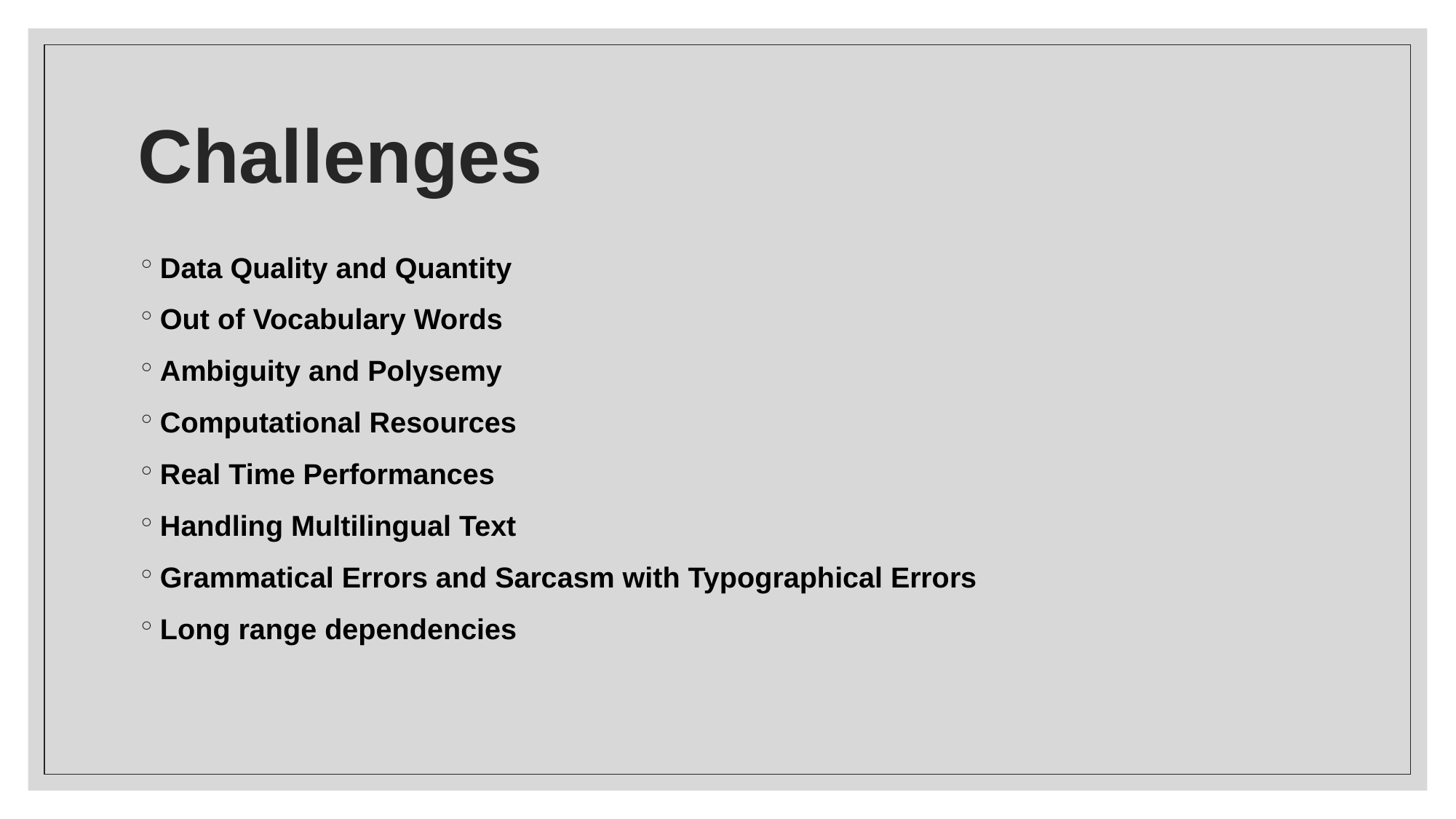

# Challenges
Data Quality and Quantity
Out of Vocabulary Words
Ambiguity and Polysemy
Computational Resources
Real Time Performances
Handling Multilingual Text
Grammatical Errors and Sarcasm with Typographical Errors
Long range dependencies